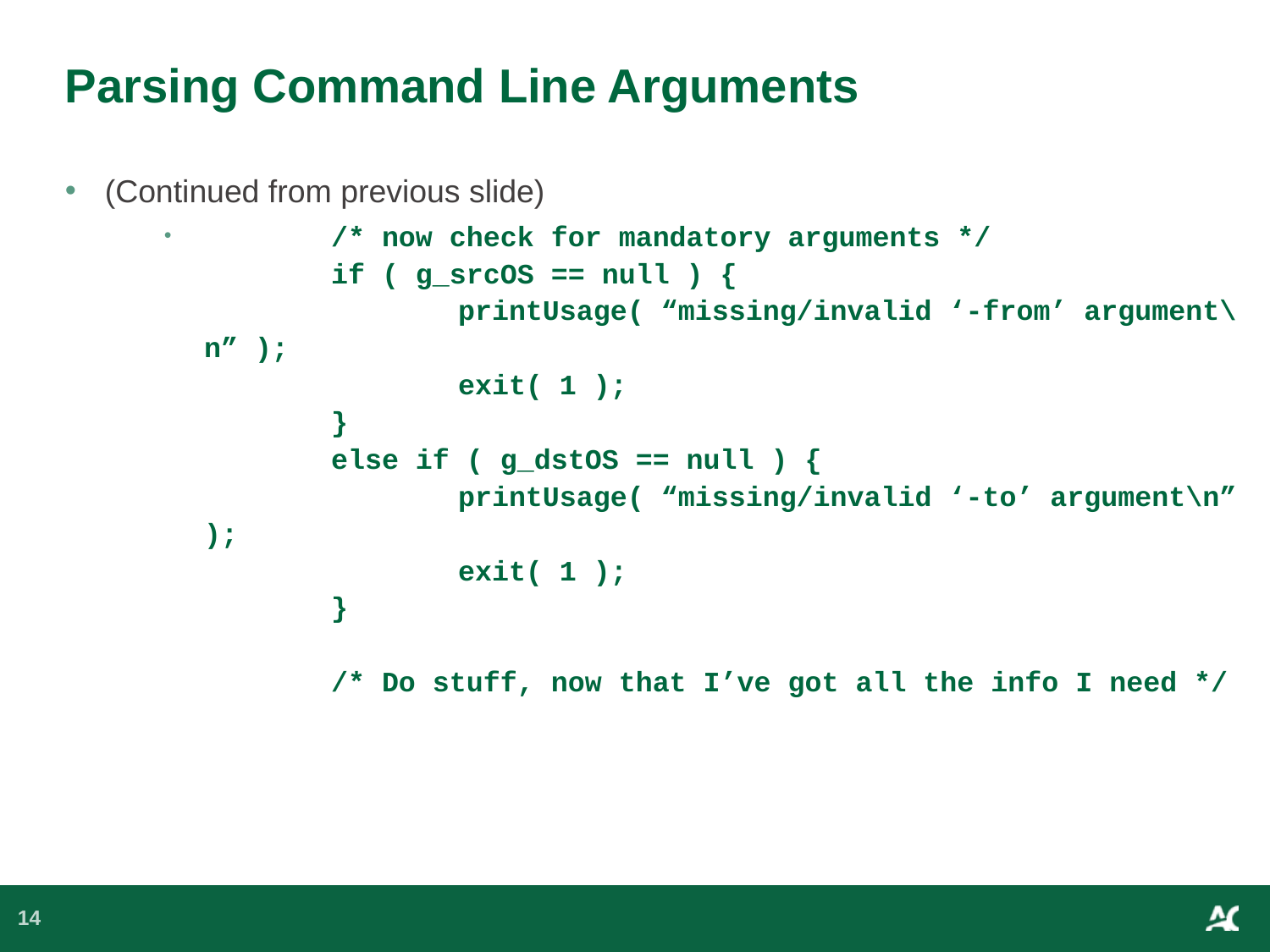

# Parsing Command Line Arguments
(Continued from previous slide)
	/* now check for mandatory arguments */
	if ( g_srcOS == null ) {
		printUsage( “missing/invalid ‘-from’ argument\n” );
		exit( 1 );
	}
	else if ( g_dstOS == null ) {
		printUsage( “missing/invalid ‘-to’ argument\n” );
		exit( 1 );
	}
	/* Do stuff, now that I’ve got all the info I need */

14